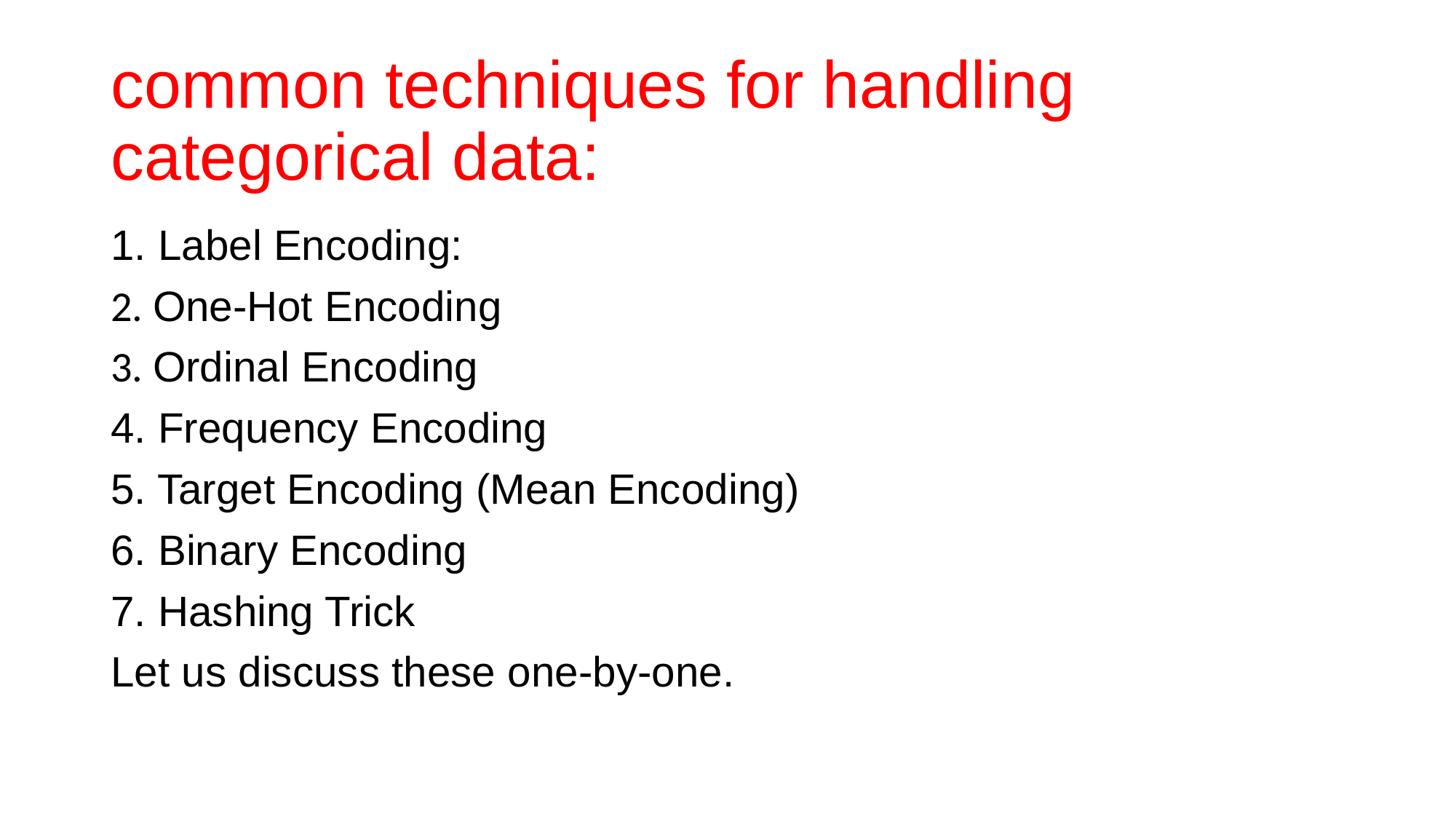

# common techniques for handling categorical data:
1. Label Encoding:
2. One-Hot Encoding
3. Ordinal Encoding
4. Frequency Encoding
5. Target Encoding (Mean Encoding)
6. Binary Encoding
7. Hashing Trick
Let us discuss these one-by-one.